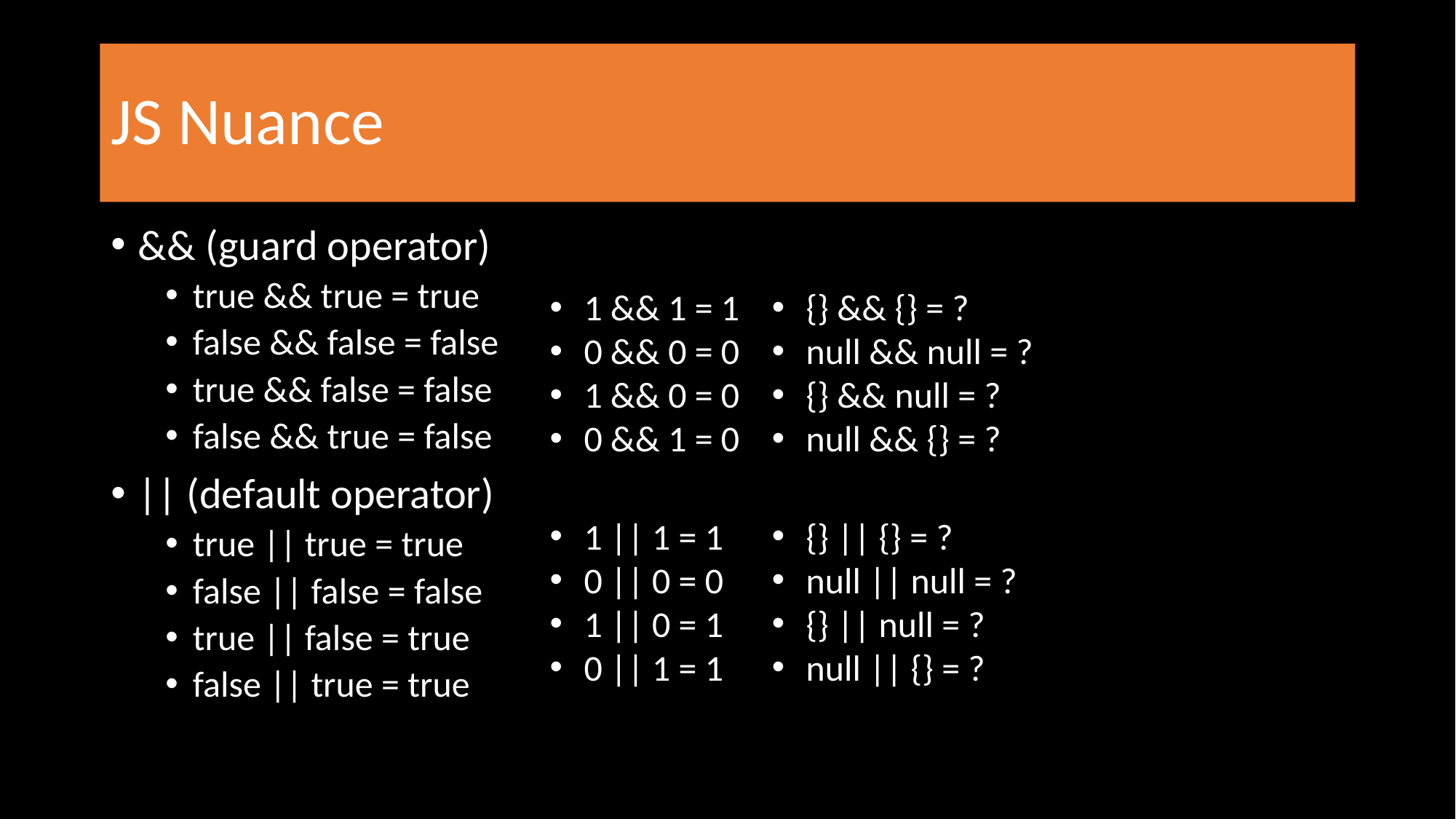

# JS Nuance
&& (guard operator)
true && true = true
false && false = false
true && false = false
false && true = false
|| (default operator)
true || true = true
false || false = false
true || false = true
false || true = true
1 && 1 = 1
0 && 0 = 0
1 && 0 = 0
0 && 1 = 0
{} && {} = ?
null && null = ?
{} && null = ?
null && {} = ?
1 || 1 = 1
0 || 0 = 0
1 || 0 = 1
0 || 1 = 1
{} || {} = ?
null || null = ?
{} || null = ?
null || {} = ?